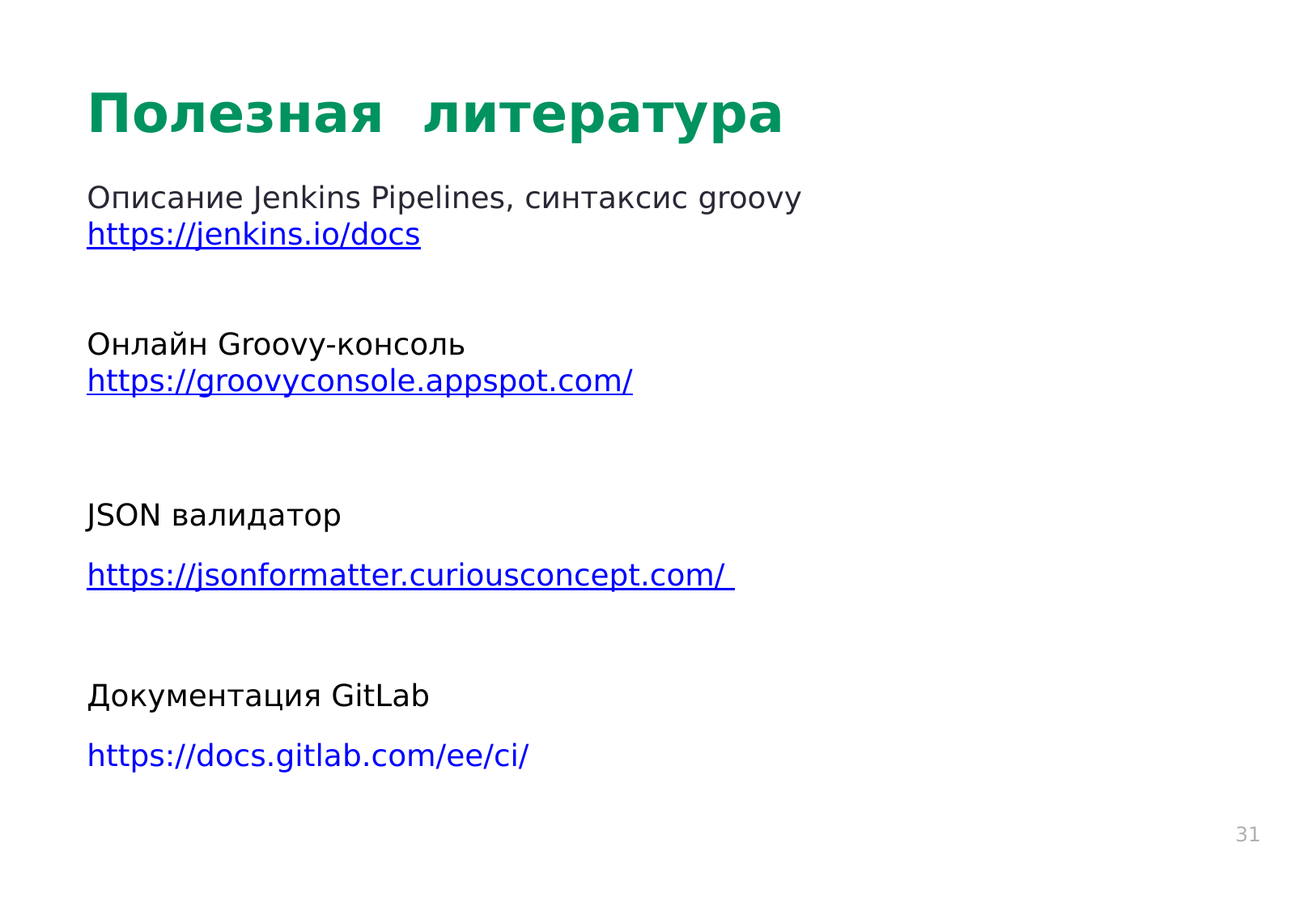

# Полезная  литература
Описание Jenkins Pipelines, синтаксис groovy
https://jenkins.io/docs

Онлайн Groovy-консоль
https://groovyconsole.appspot.com/

JSON валидатор
https://jsonformatter.curiousconcept.com/

Документация GitLab
https://docs.gitlab.com/ee/ci/
31